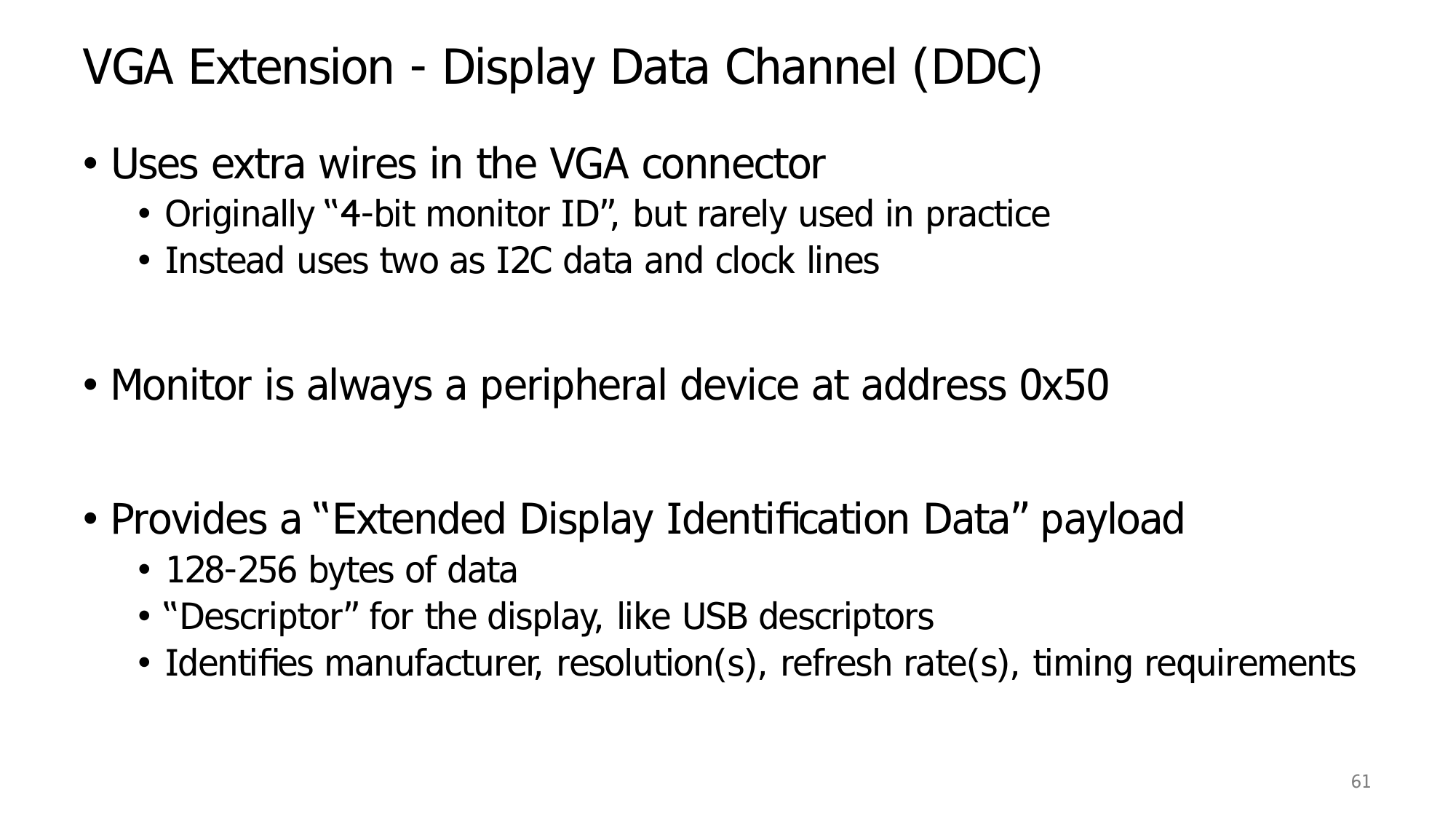

# VGA Extension - Display Data Channel (DDC)
Uses extra wires in the VGA connector
Originally “4-bit monitor ID”, but rarely used in practice
Instead uses two as I2C data and clock lines

Monitor is always a peripheral device at address 0x50

Provides a “Extended Display Identification Data” payload
128-256 bytes of data
“Descriptor” for the display, like USB descriptors
Identifies manufacturer, resolution(s), refresh rate(s), timing requirements
61